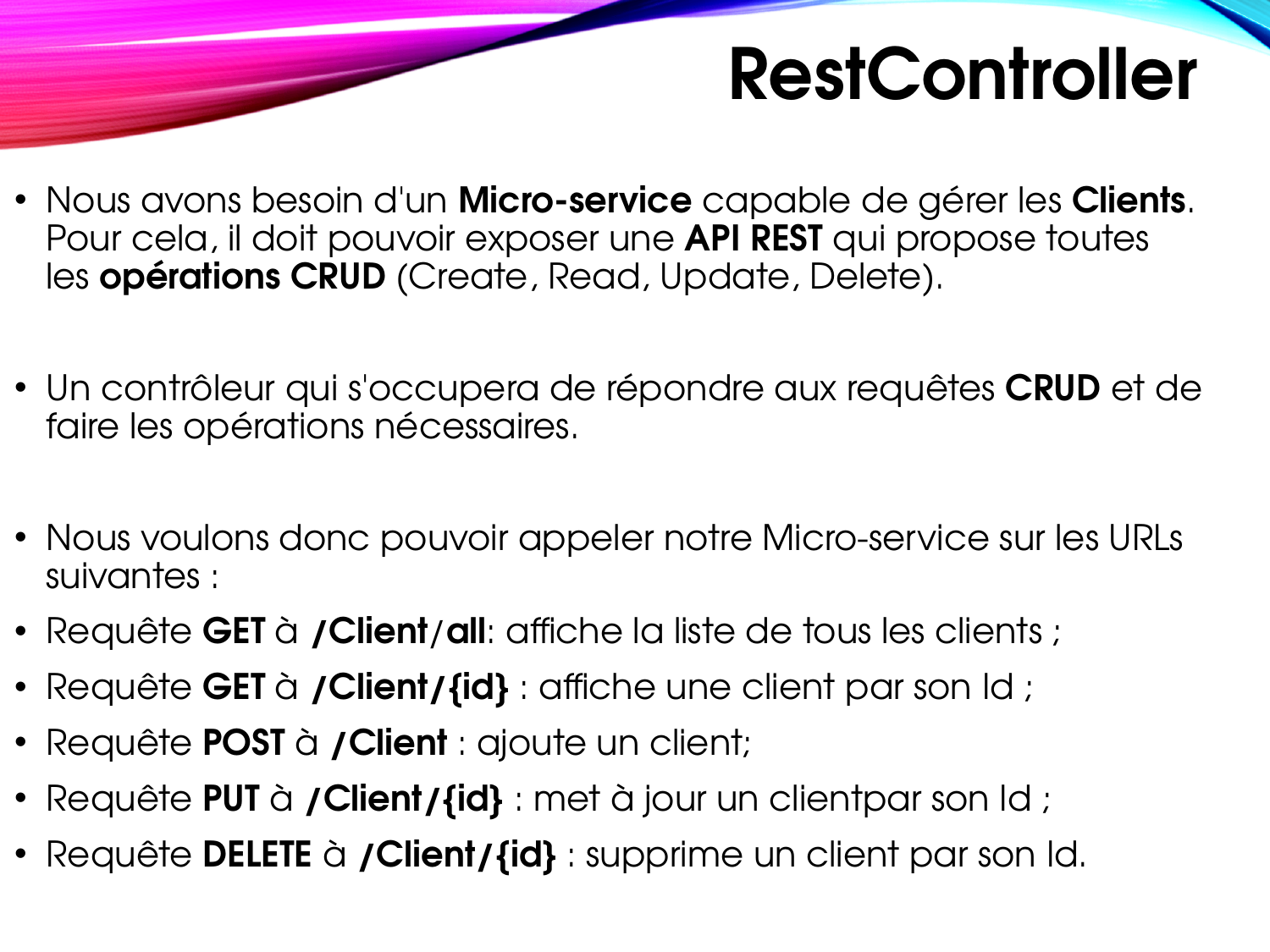

# RestController
Nous avons besoin d'un Micro-service capable de gérer les Clients. Pour cela, il doit pouvoir exposer une API REST qui propose toutes les opérations CRUD (Create, Read, Update, Delete).

Un contrôleur qui s'occupera de répondre aux requêtes CRUD et de faire les opérations nécessaires.

Nous voulons donc pouvoir appeler notre Micro-service sur les URLs suivantes :
Requête GET à /Client/all: affiche la liste de tous les clients ;
Requête GET à /Client/{id} : affiche une client par son Id ;
Requête POST à /Client : ajoute un client;
Requête PUT à /Client/{id} : met à jour un clientpar son Id ;
Requête DELETE à /Client/{id} : supprime un client par son Id.